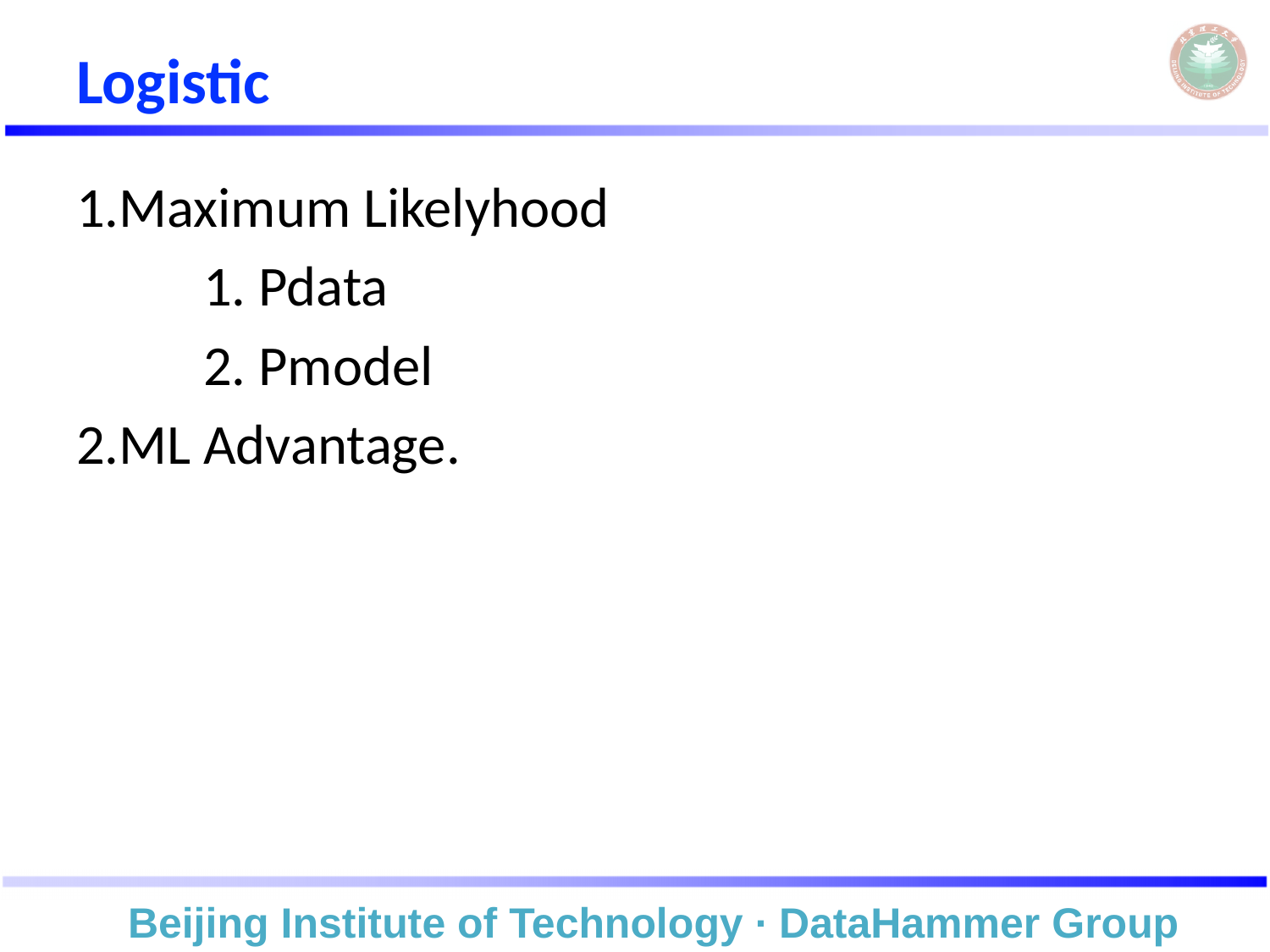

# Logistic
1.Maximum Likelyhood
	1. Pdata
	2. Pmodel
2.ML Advantage.